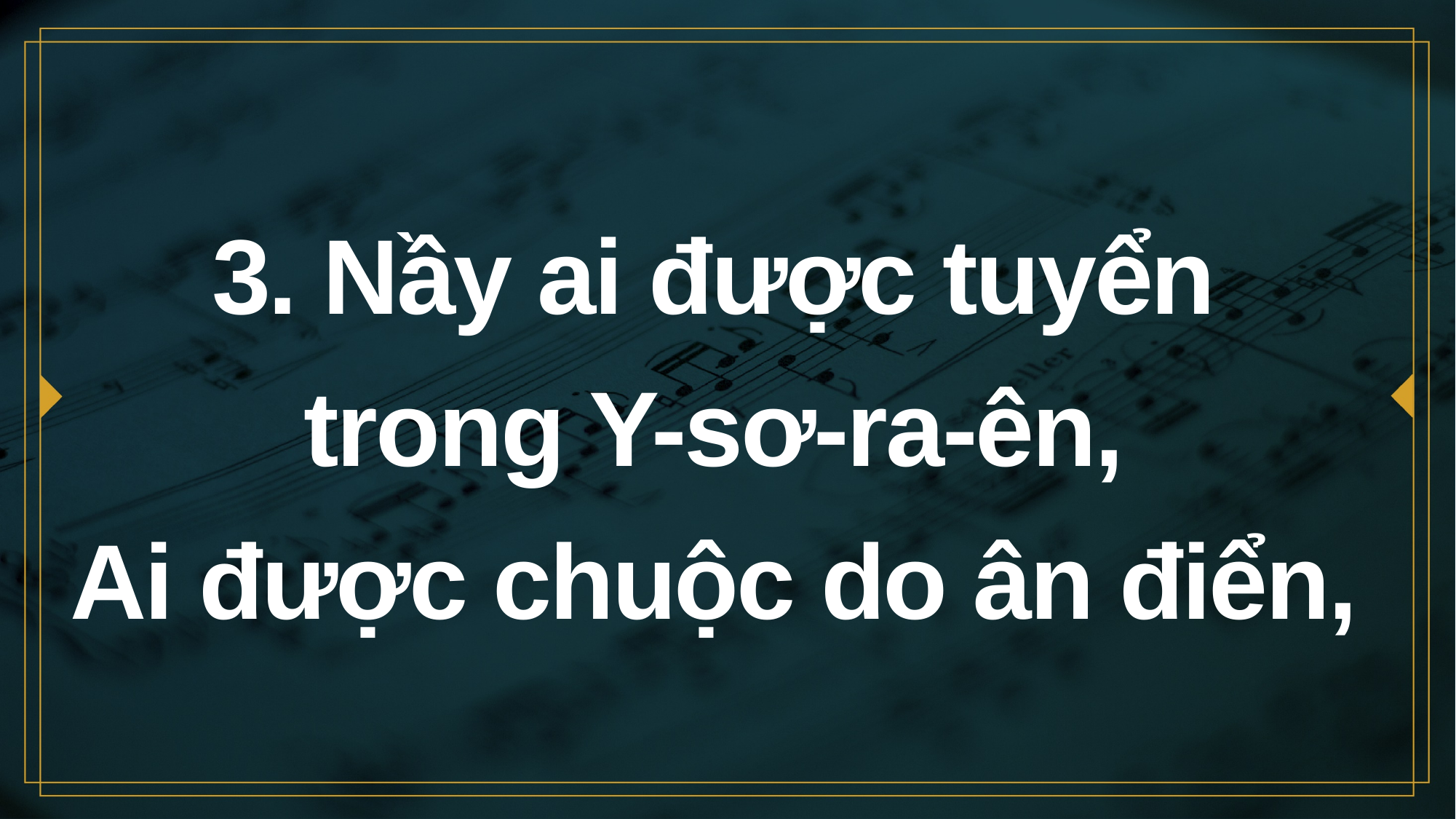

# 3. Nầy ai được tuyển trong Y-sơ-ra-ên, Ai được chuộc do ân điển,